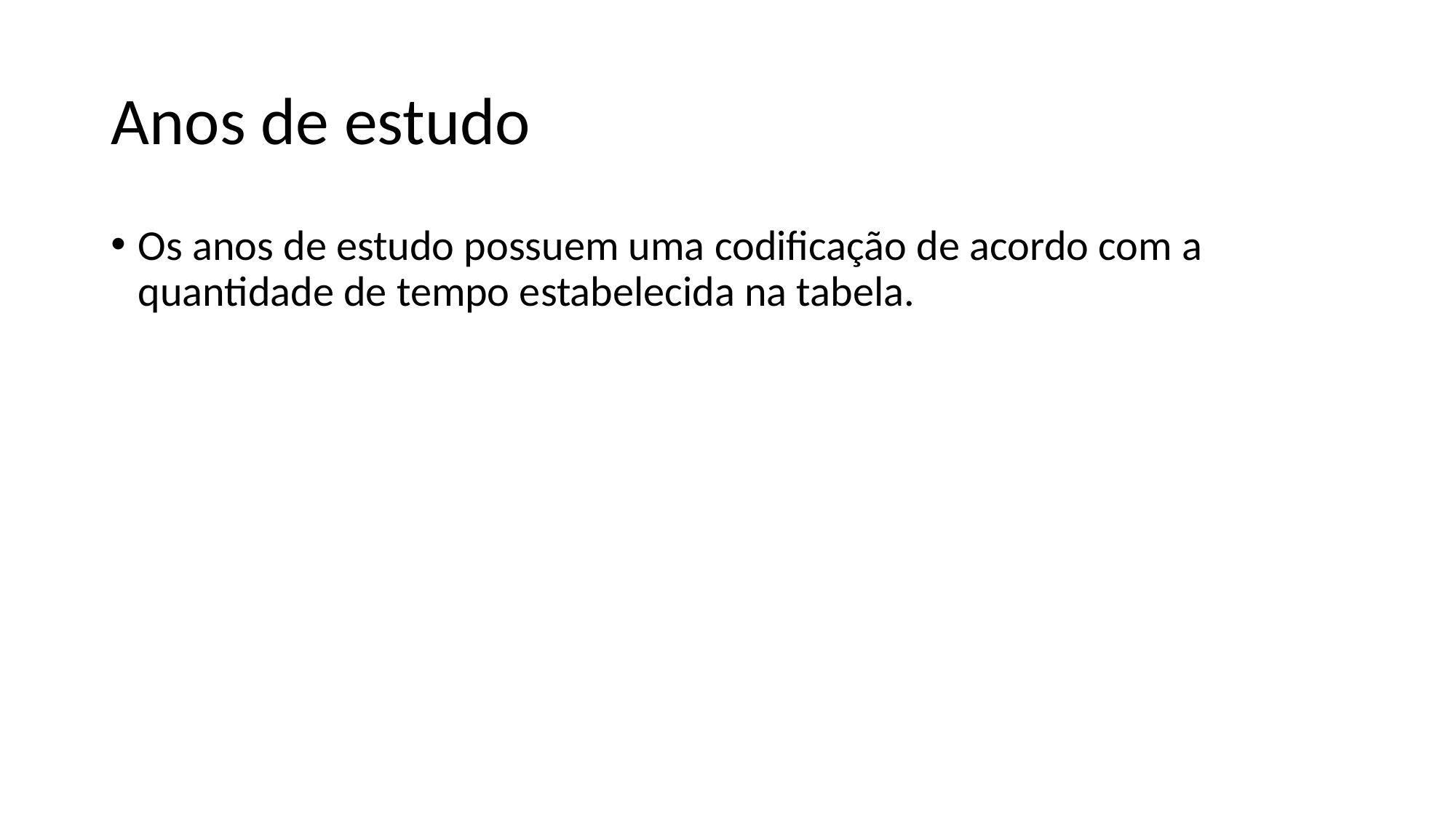

# Anos de estudo
Os anos de estudo possuem uma codificação de acordo com a quantidade de tempo estabelecida na tabela.